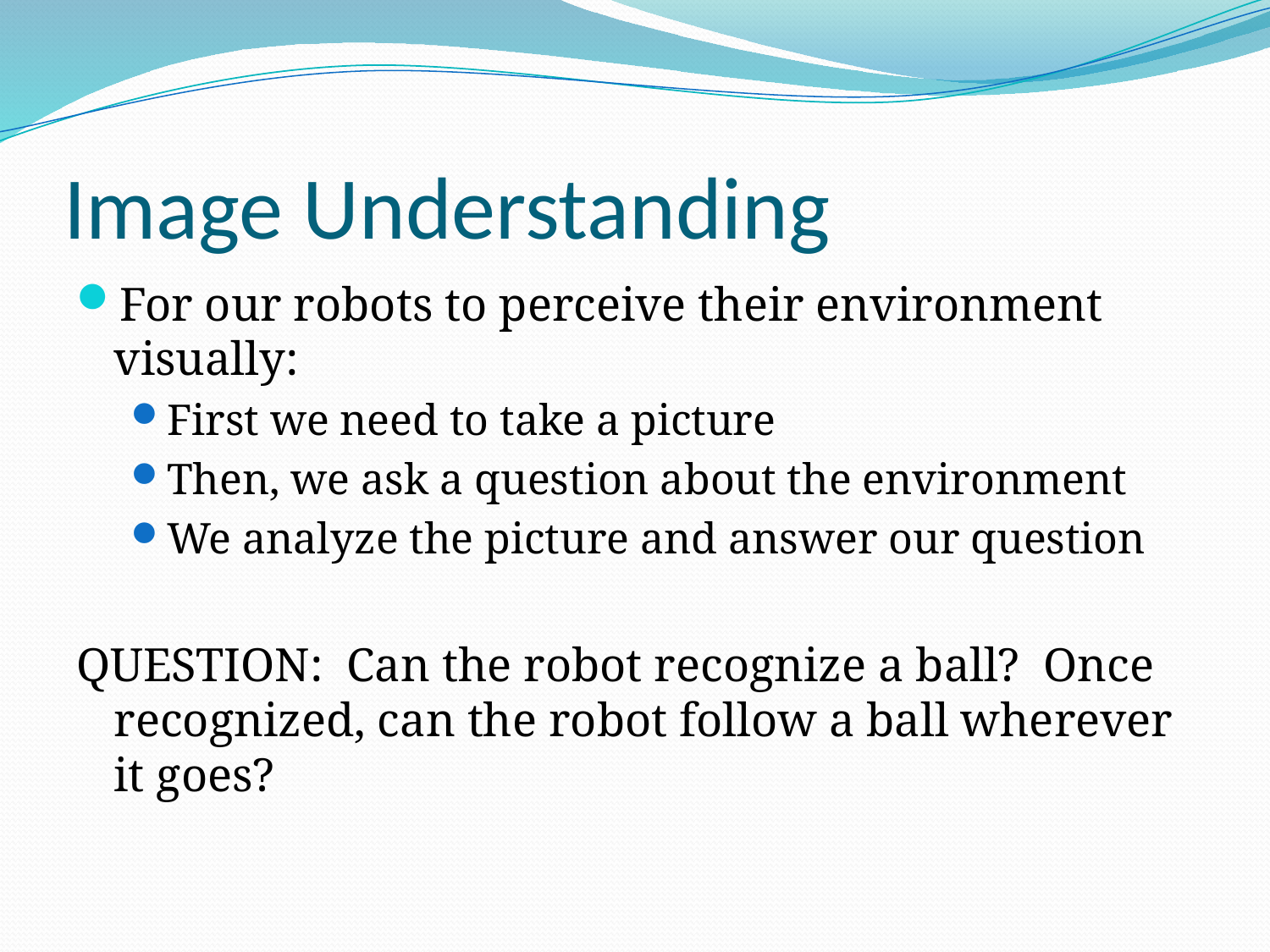

# Image Understanding
For our robots to perceive their environment visually:
First we need to take a picture
Then, we ask a question about the environment
We analyze the picture and answer our question

QUESTION:  Can the robot recognize a ball?  Once recognized, can the robot follow a ball wherever it goes?